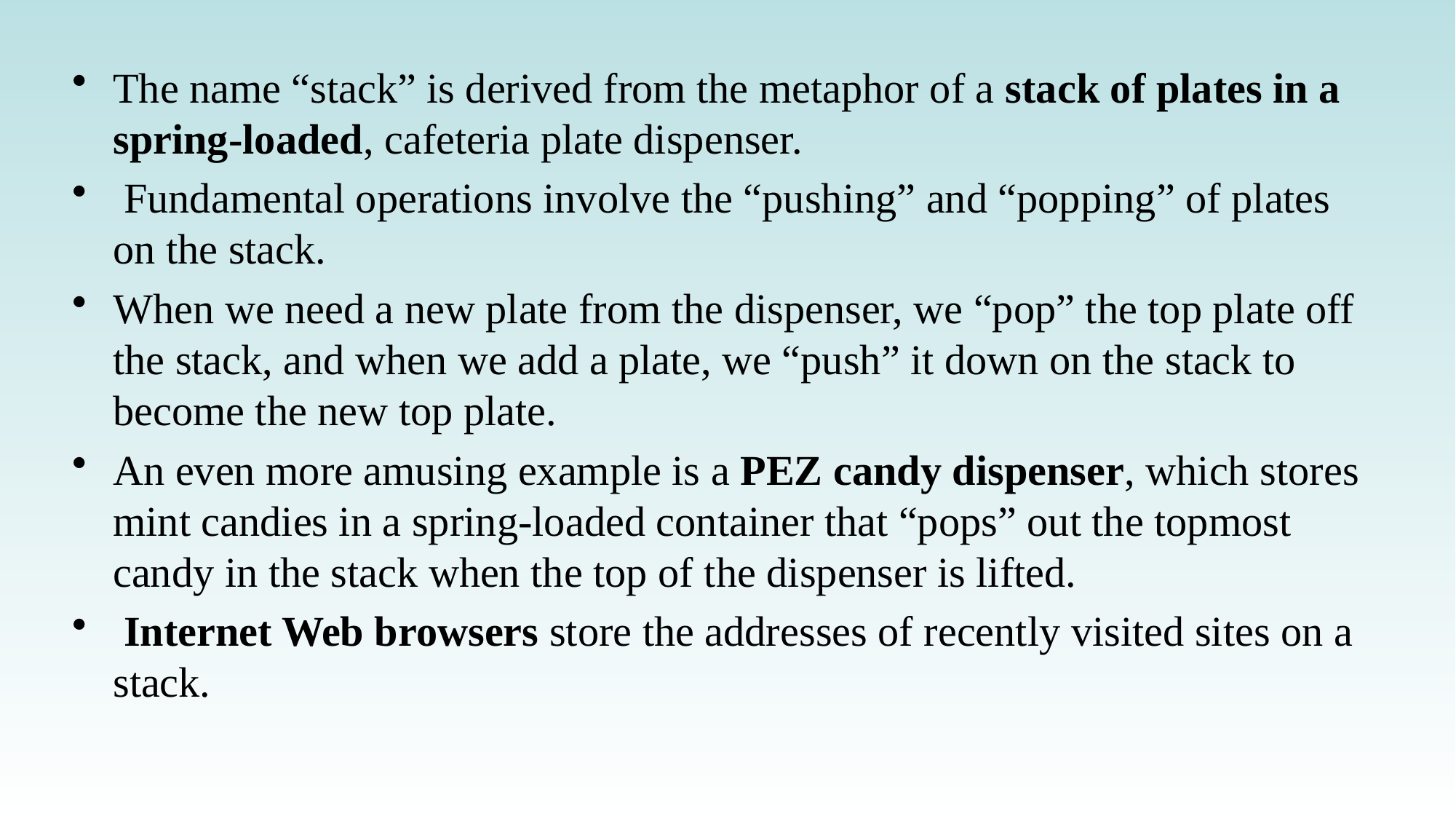

7
The name “stack” is derived from the metaphor of a stack of plates in a spring-loaded, cafeteria plate dispenser.
 Fundamental operations involve the “pushing” and “popping” of plates on the stack.
When we need a new plate from the dispenser, we “pop” the top plate off the stack, and when we add a plate, we “push” it down on the stack to become the new top plate.
An even more amusing example is a PEZ candy dispenser, which stores mint candies in a spring-loaded container that “pops” out the topmost candy in the stack when the top of the dispenser is lifted.
 Internet Web browsers store the addresses of recently visited sites on a stack.